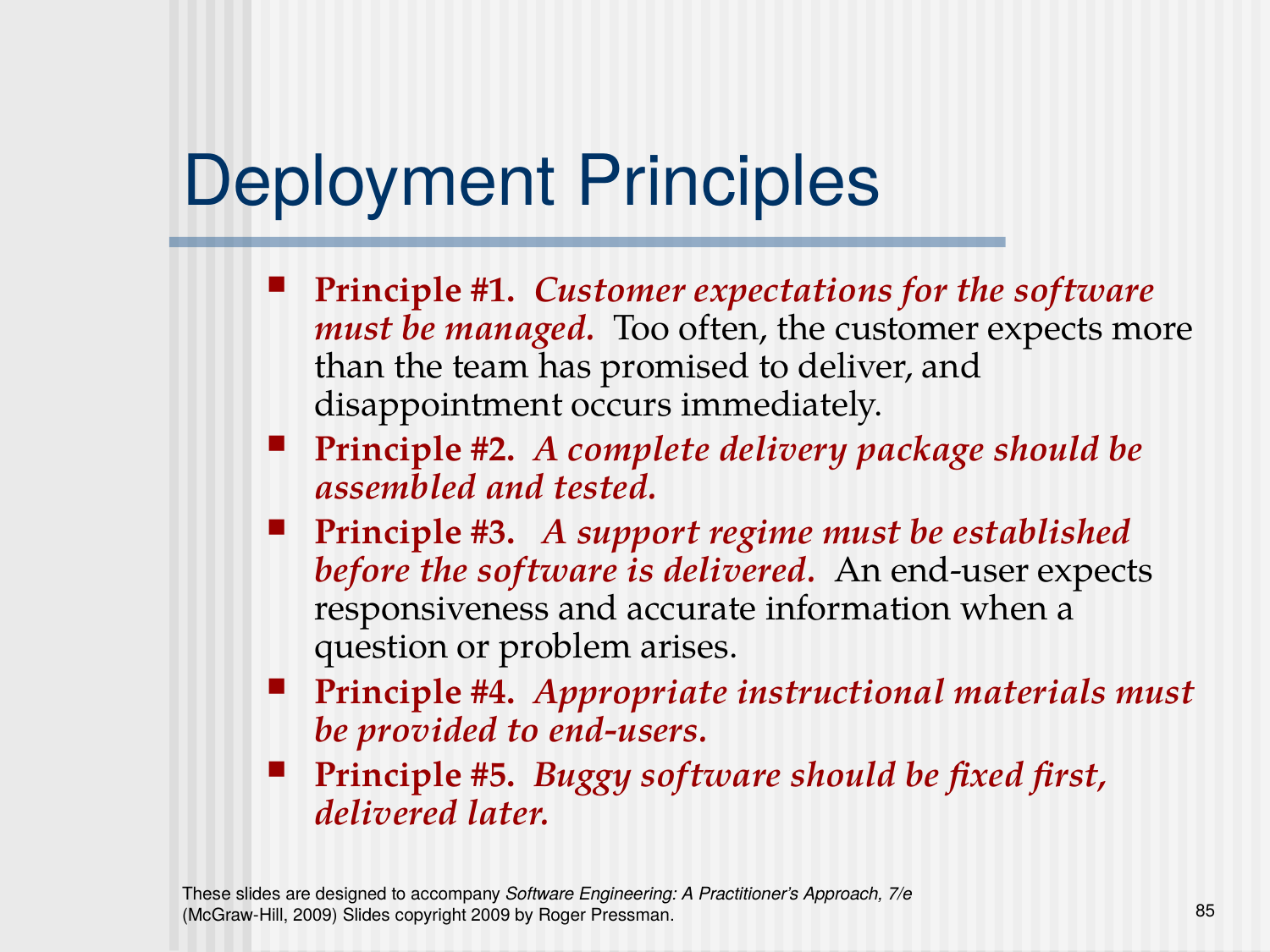

# Deployment Principles
Principle #1.  Customer expectations for the software must be managed.  Too often, the customer expects more than the team has promised to deliver, and disappointment occurs immediately.
Principle #2.  A complete delivery package should be assembled and tested.
Principle #3.   A support regime must be established before the software is delivered.  An end-user expects responsiveness and accurate information when a question or problem arises.
Principle #4.  Appropriate instructional materials must be provided to end-users.
Principle #5.  Buggy software should be fixed first, delivered later.
These slides are designed to accompany Software Engineering: A Practitioner’s Approach, 7/e (McGraw-Hill, 2009) Slides copyright 2009 by Roger Pressman.
85